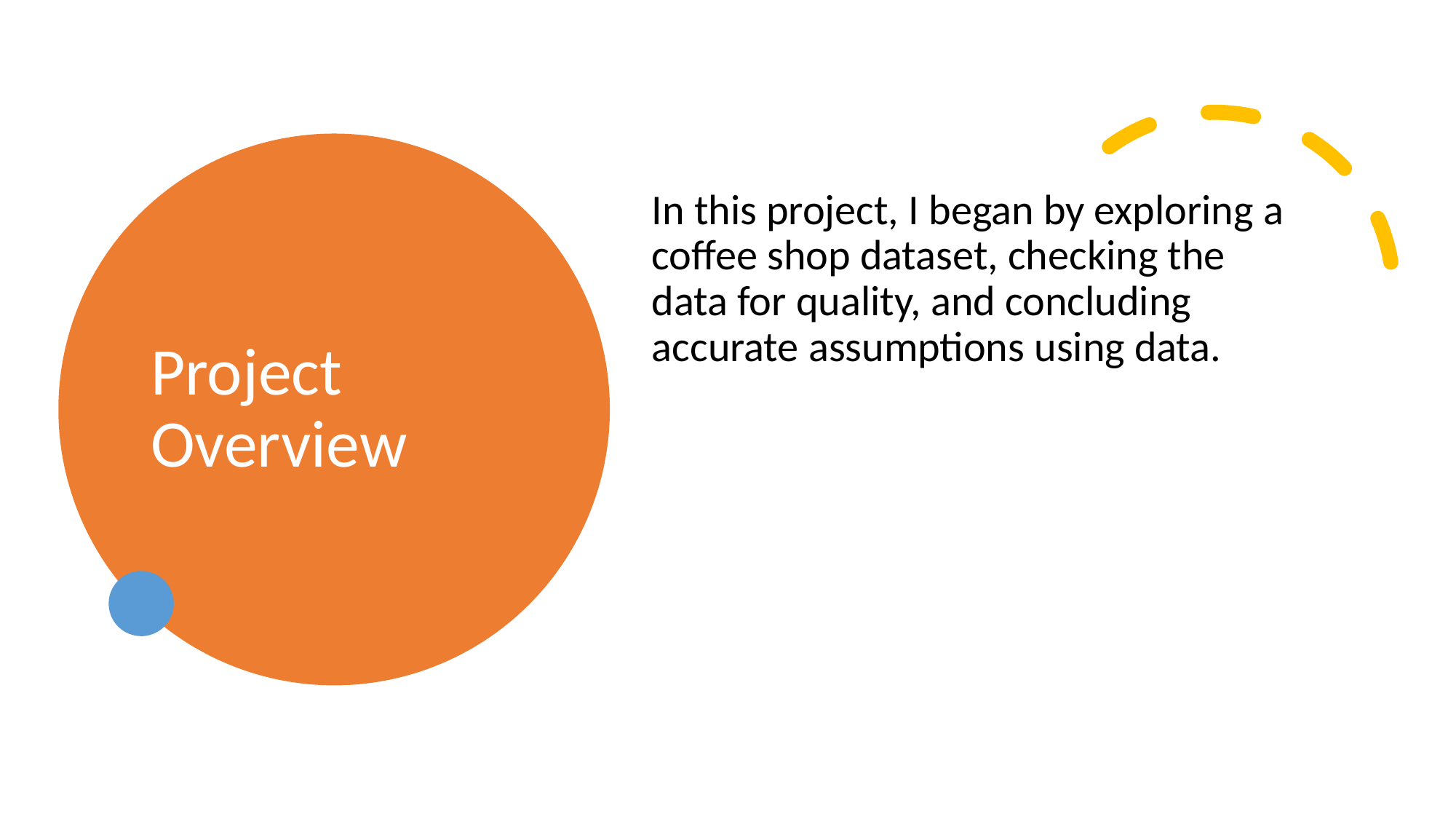

# Project Overview
In this project, I began by exploring a coffee shop dataset, checking the data for quality, and concluding accurate assumptions using data.